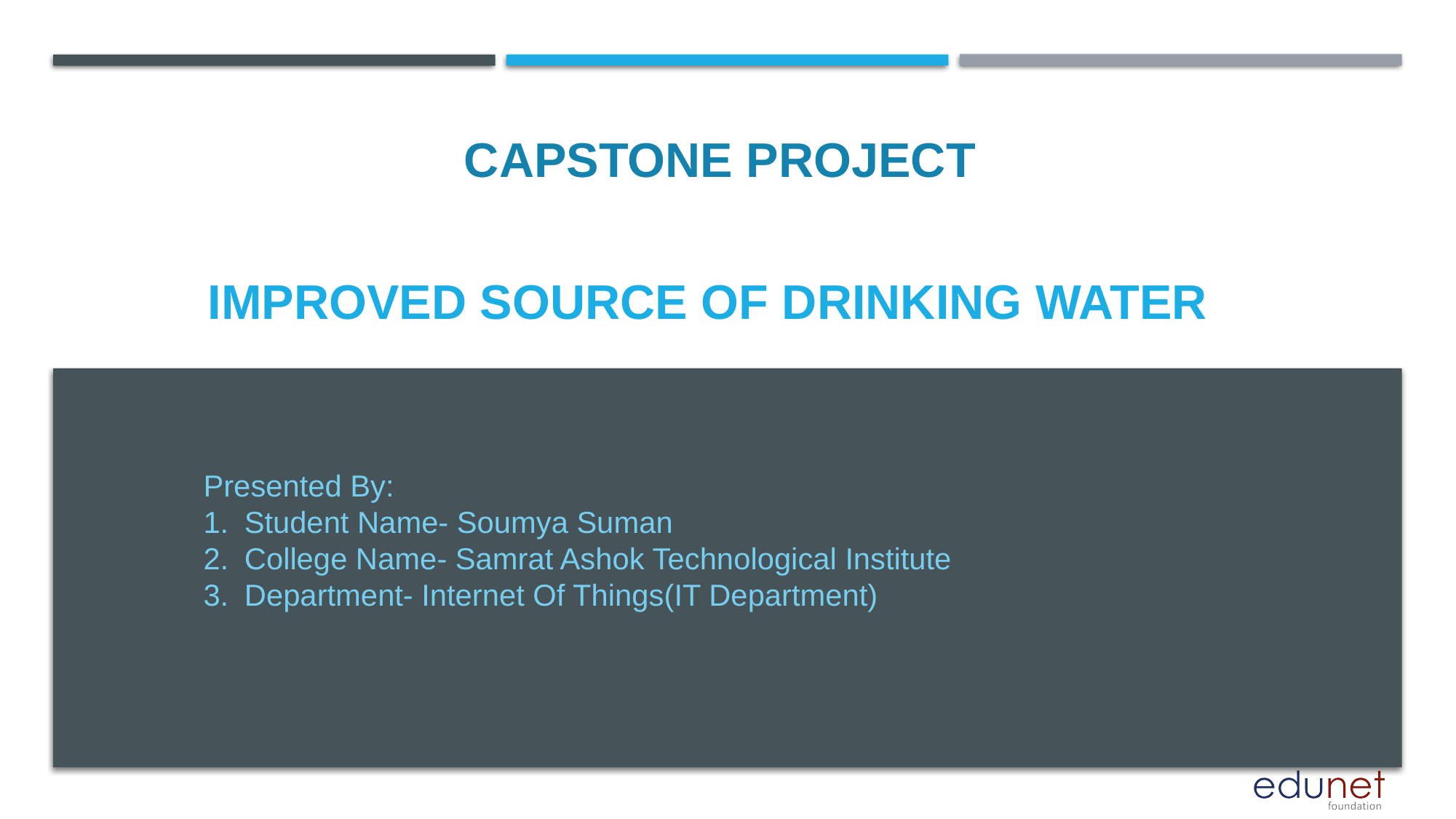

CAPSTONE PROJECT
# Improved Source of Drinking water
Presented By:
Student Name- Soumya Suman
College Name- Samrat Ashok Technological Institute
Department- Internet Of Things(IT Department)